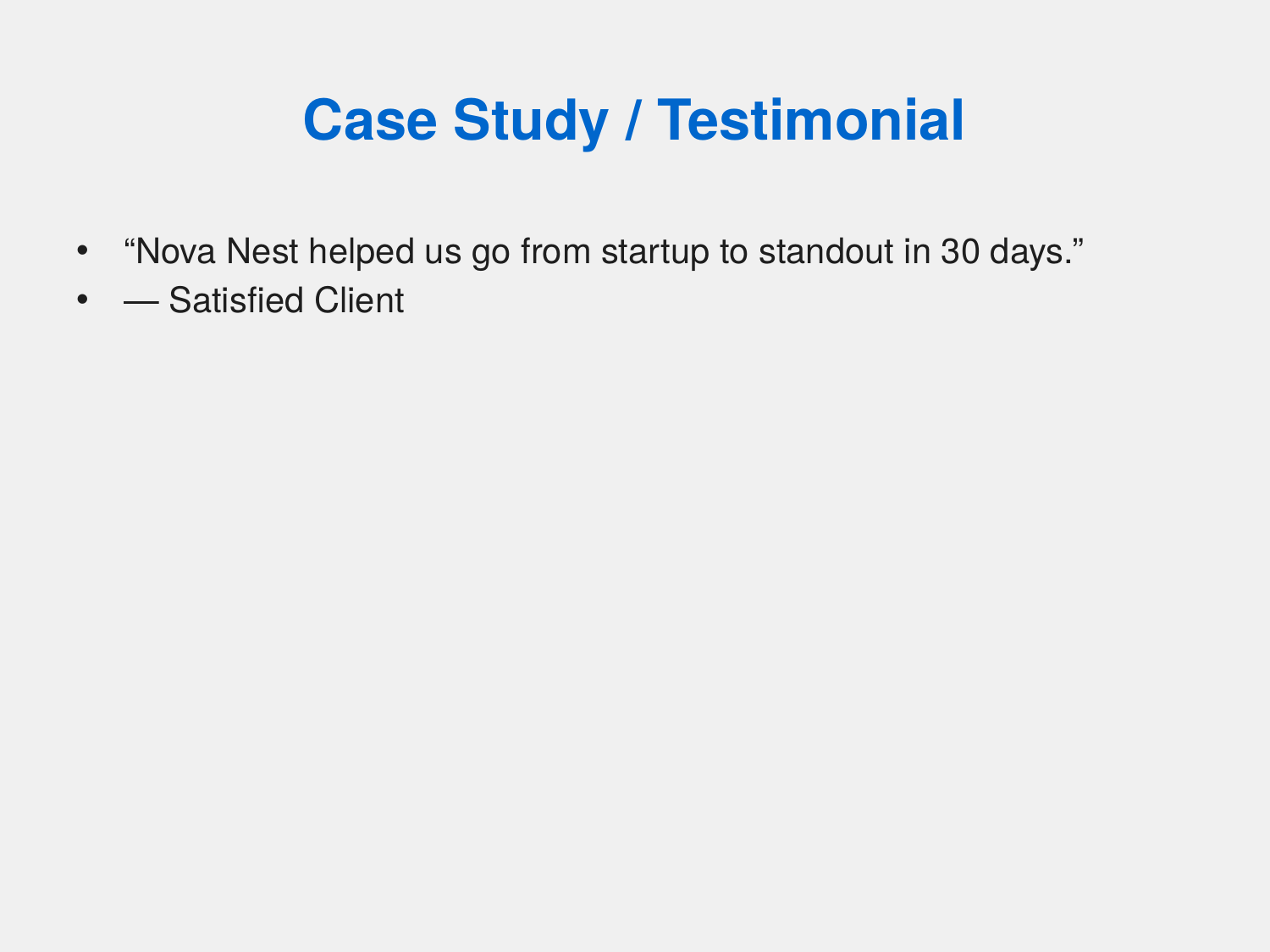

# Case Study / Testimonial
“Nova Nest helped us go from startup to standout in 30 days.”
— Satisfied Client